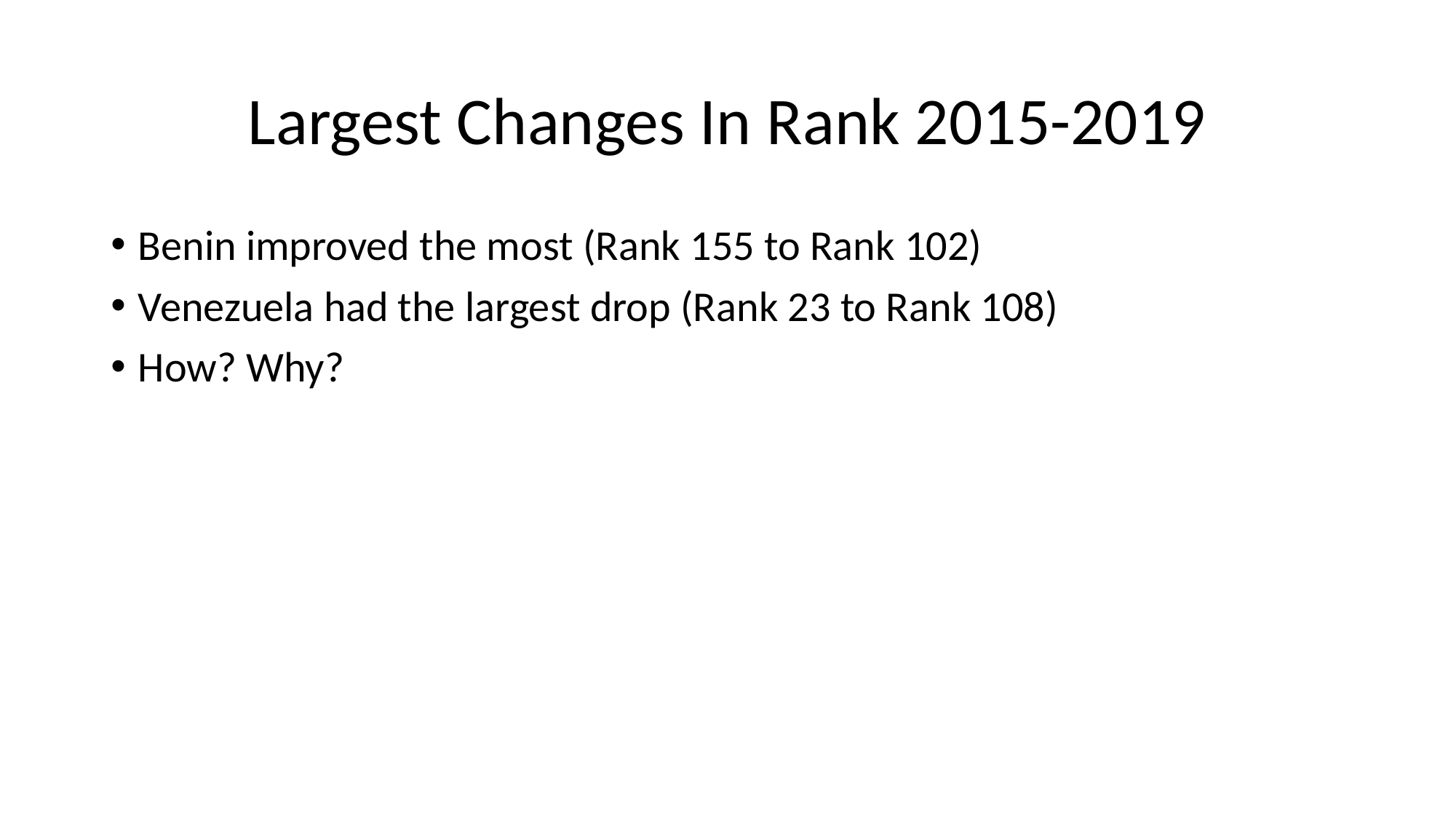

# Largest Changes In Rank 2015-2019
Benin improved the most (Rank 155 to Rank 102)
Venezuela had the largest drop (Rank 23 to Rank 108)
How? Why?